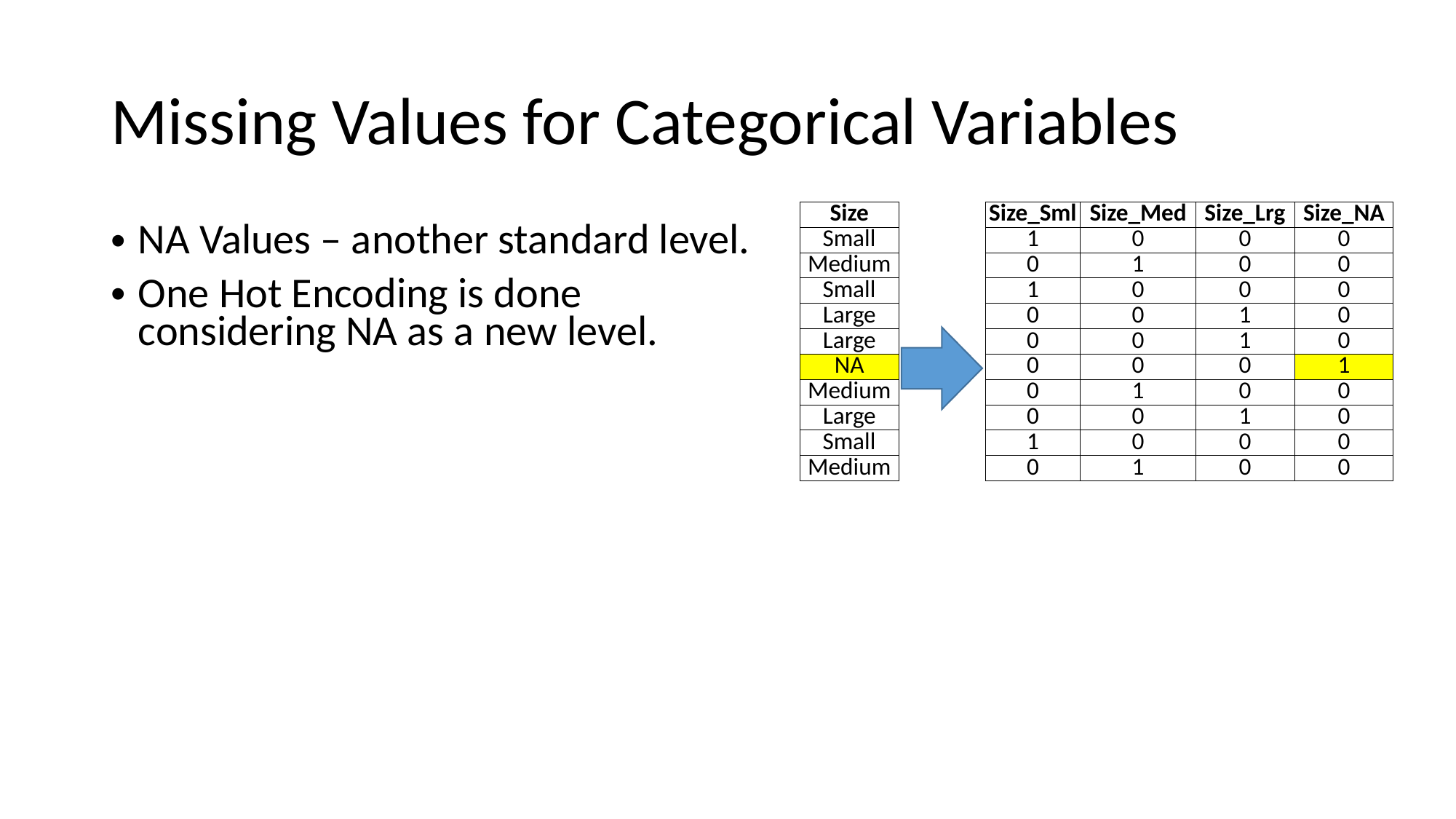

# Missing Values for Categorical Variables
| Size |  | Size\_Sml | Size\_Med | Size\_Lrg | Size\_NA |
| --- | --- | --- | --- | --- | --- |
| Small |  | 1 | 0 | 0 | 0 |
| Medium |  | 0 | 1 | 0 | 0 |
| Small |  | 1 | 0 | 0 | 0 |
| Large |  | 0 | 0 | 1 | 0 |
| Large |  | 0 | 0 | 1 | 0 |
| NA |  | 0 | 0 | 0 | 1 |
| Medium |  | 0 | 1 | 0 | 0 |
| Large |  | 0 | 0 | 1 | 0 |
| Small |  | 1 | 0 | 0 | 0 |
| Medium |  | 0 | 1 | 0 | 0 |
NA Values – another standard level.
One Hot Encoding is done considering NA as a new level.